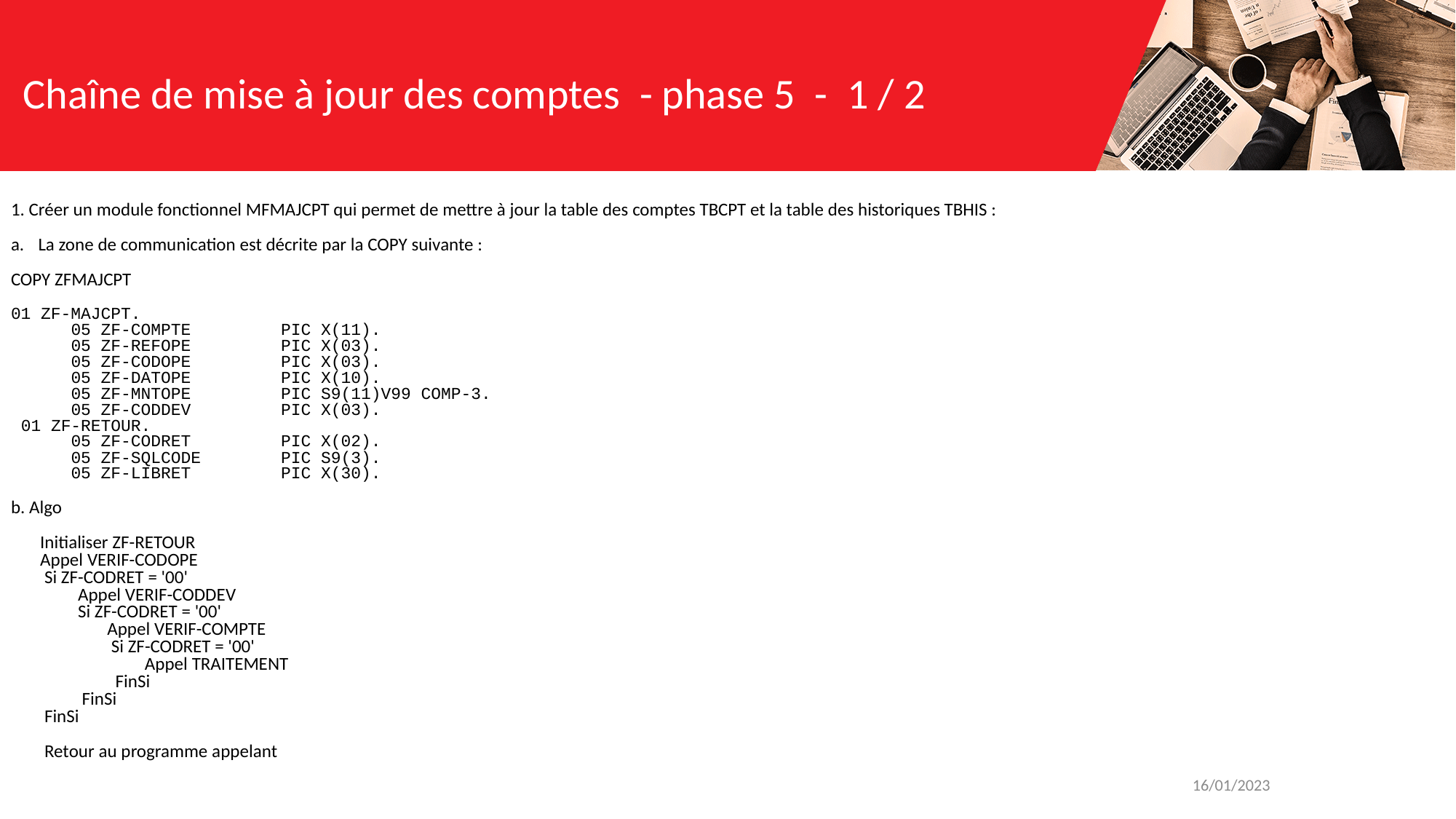

# Chaîne de mise à jour des comptes  - phase 5  -  1 / 2

1. Créer un module fonctionnel MFMAJCPT qui permet de mettre à jour la table des comptes TBCPT et la table des historiques TBHIS :

La zone de communication est décrite par la COPY suivante :

COPY ZFMAJCPT

01 ZF-MAJCPT.
      05 ZF-COMPTE         PIC X(11).
      05 ZF-REFOPE         PIC X(03).
      05 ZF-CODOPE         PIC X(03).
      05 ZF-DATOPE         PIC X(10).
      05 ZF-MNTOPE         PIC S9(11)V99 COMP-3.
      05 ZF-CODDEV         PIC X(03).
 01 ZF-RETOUR.
      05 ZF-CODRET         PIC X(02).
      05 ZF-SQLCODE        PIC S9(3).
      05 ZF-LIBRET         PIC X(30).

b. Algo

       Initialiser ZF-RETOUR
       Appel VERIF-CODOPE
        Si ZF-CODRET = '00'
                Appel VERIF-CODDEV
                Si ZF-CODRET = '00'
                       Appel VERIF-COMPTE
                        Si ZF-CODRET = '00'
                                Appel TRAITEMENT
                         FinSi
                 FinSi
        FinSi

        Retour au programme appelant

16/01/2023